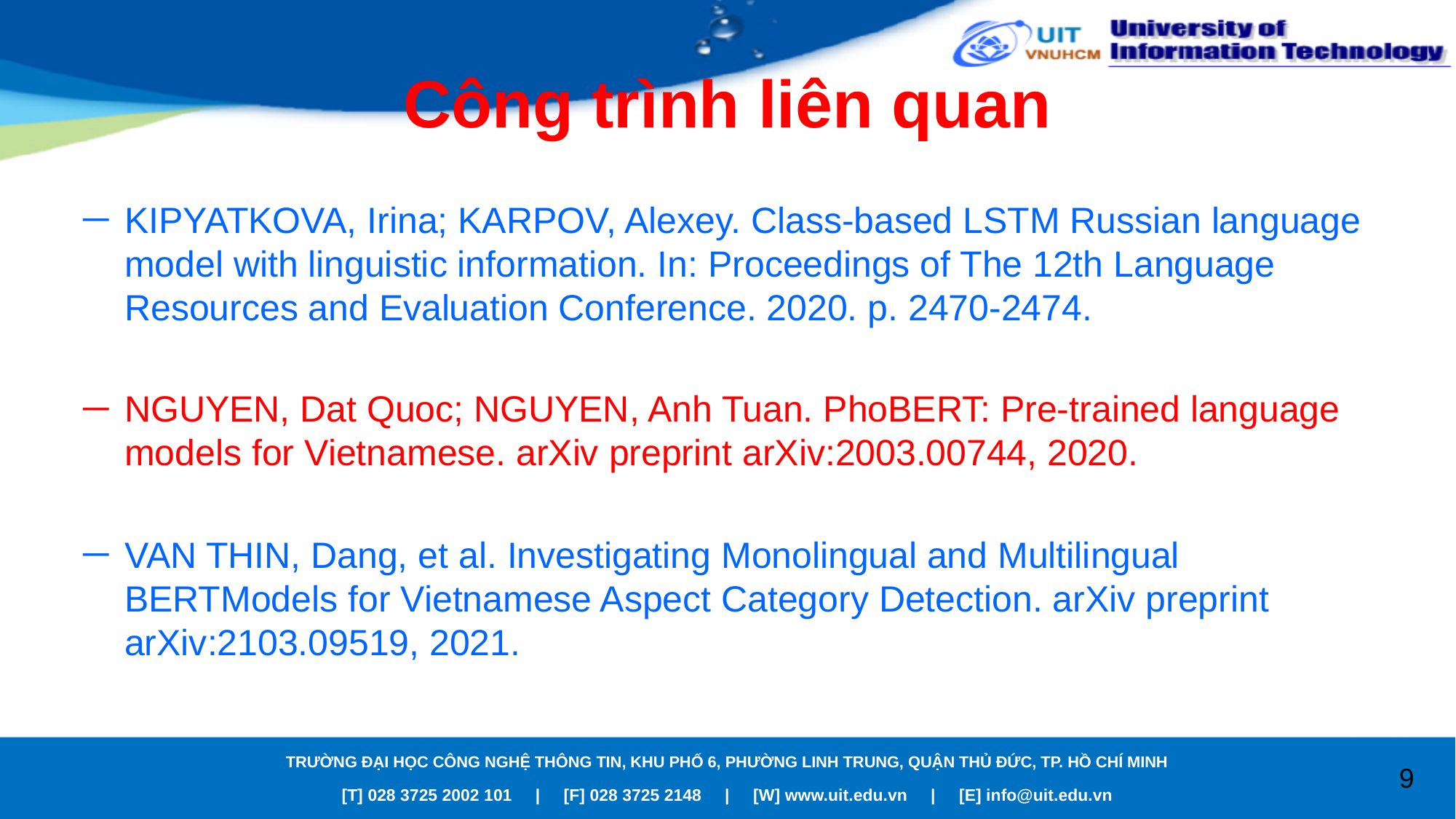

# Công trình liên quan
KIPYATKOVA, Irina; KARPOV, Alexey. Class-based LSTM Russian language model with linguistic information. In: Proceedings of The 12th Language Resources and Evaluation Conference. 2020. p. 2470-2474.

NGUYEN, Dat Quoc; NGUYEN, Anh Tuan. PhoBERT: Pre-trained language models for Vietnamese. arXiv preprint arXiv:2003.00744, 2020.

VAN THIN, Dang, et al. Investigating Monolingual and Multilingual BERTModels for Vietnamese Aspect Category Detection. arXiv preprint arXiv:2103.09519, 2021.